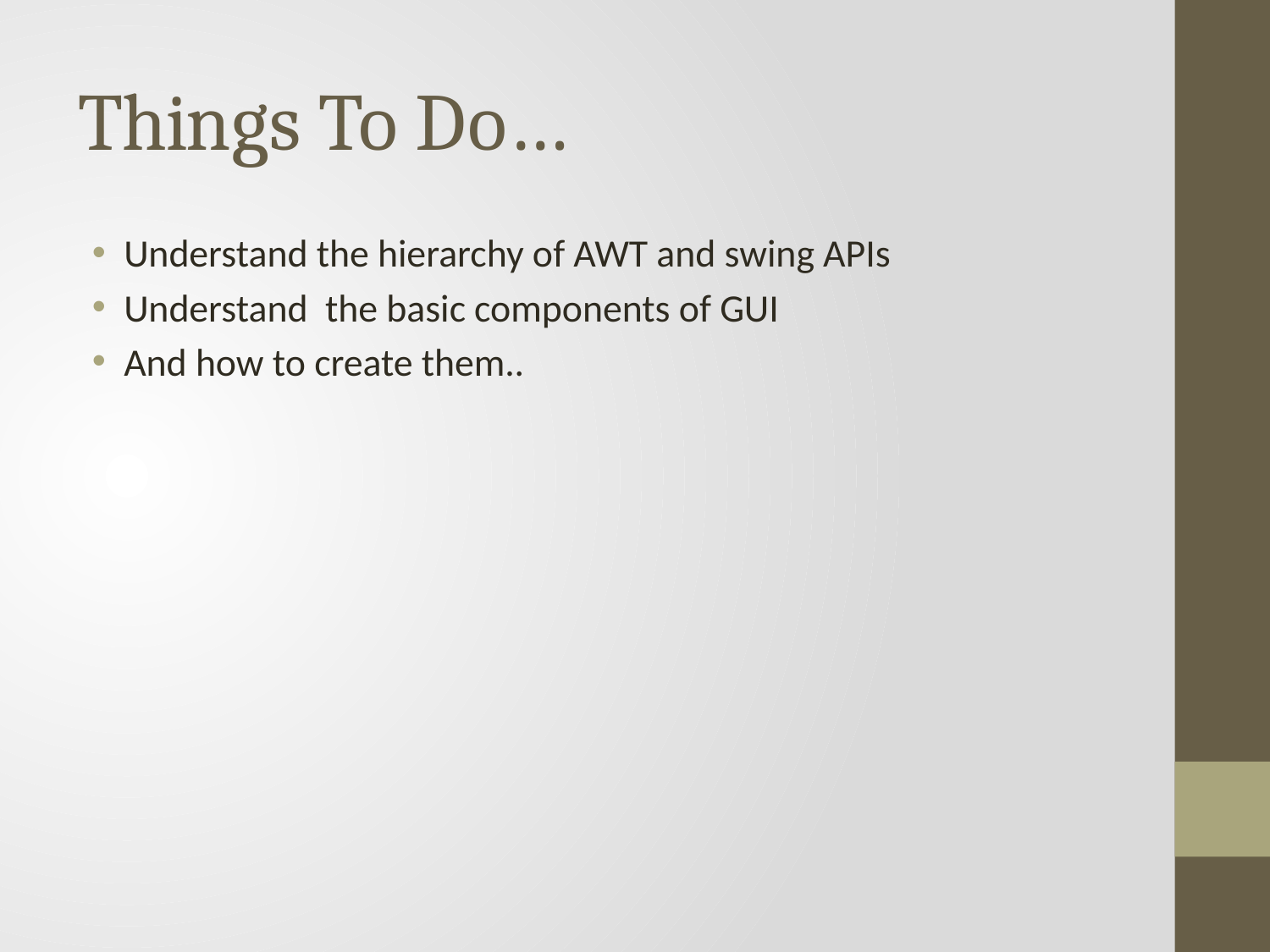

# Things To Do…
Understand the hierarchy of AWT and swing APIs
Understand  the basic components of GUI
And how to create them..